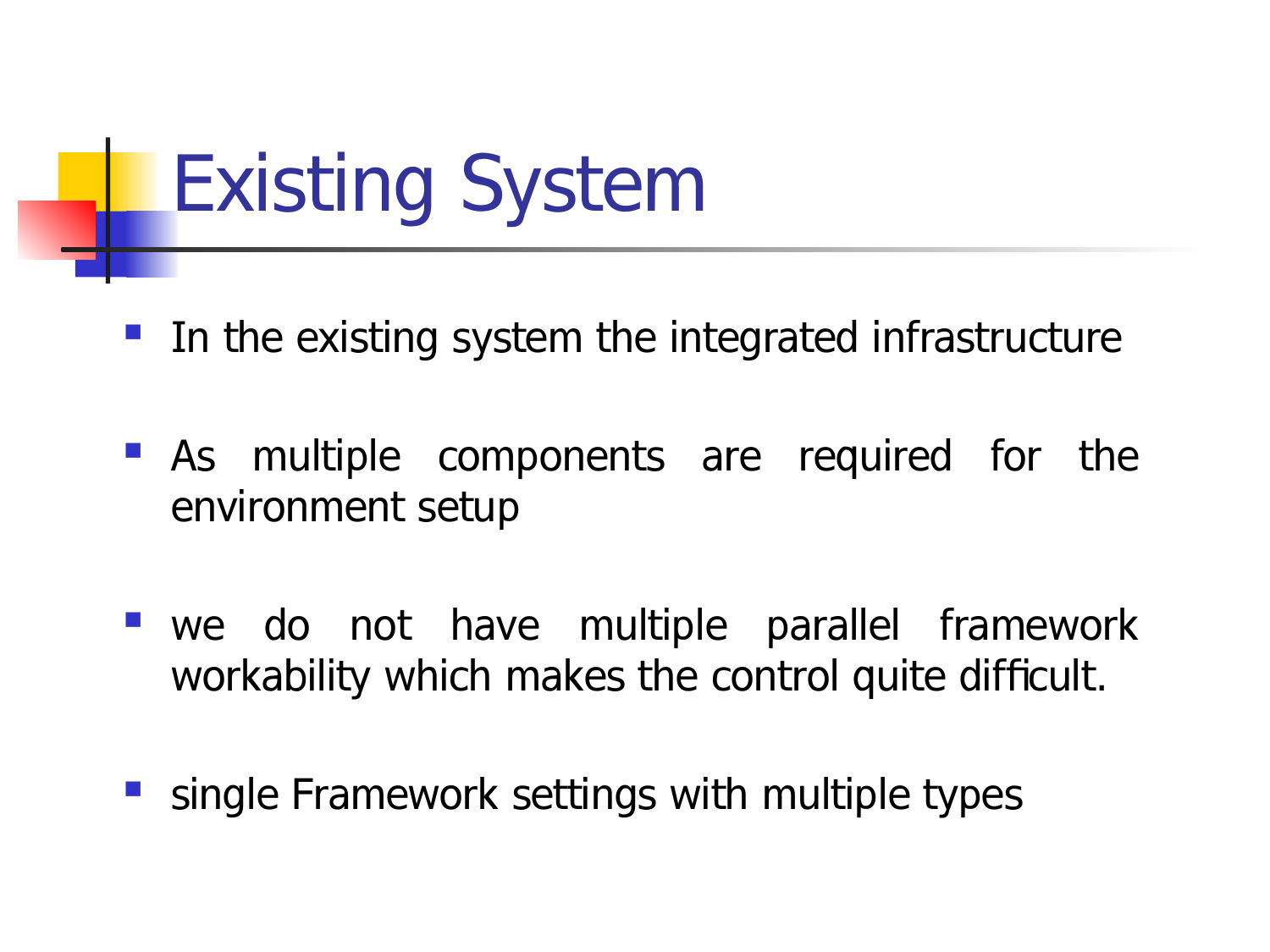

# Existing System
In the existing system the integrated infrastructure

As multiple components are required for the environment setup

we do not have multiple parallel framework workability which makes the control quite difficult.

single Framework settings with multiple types